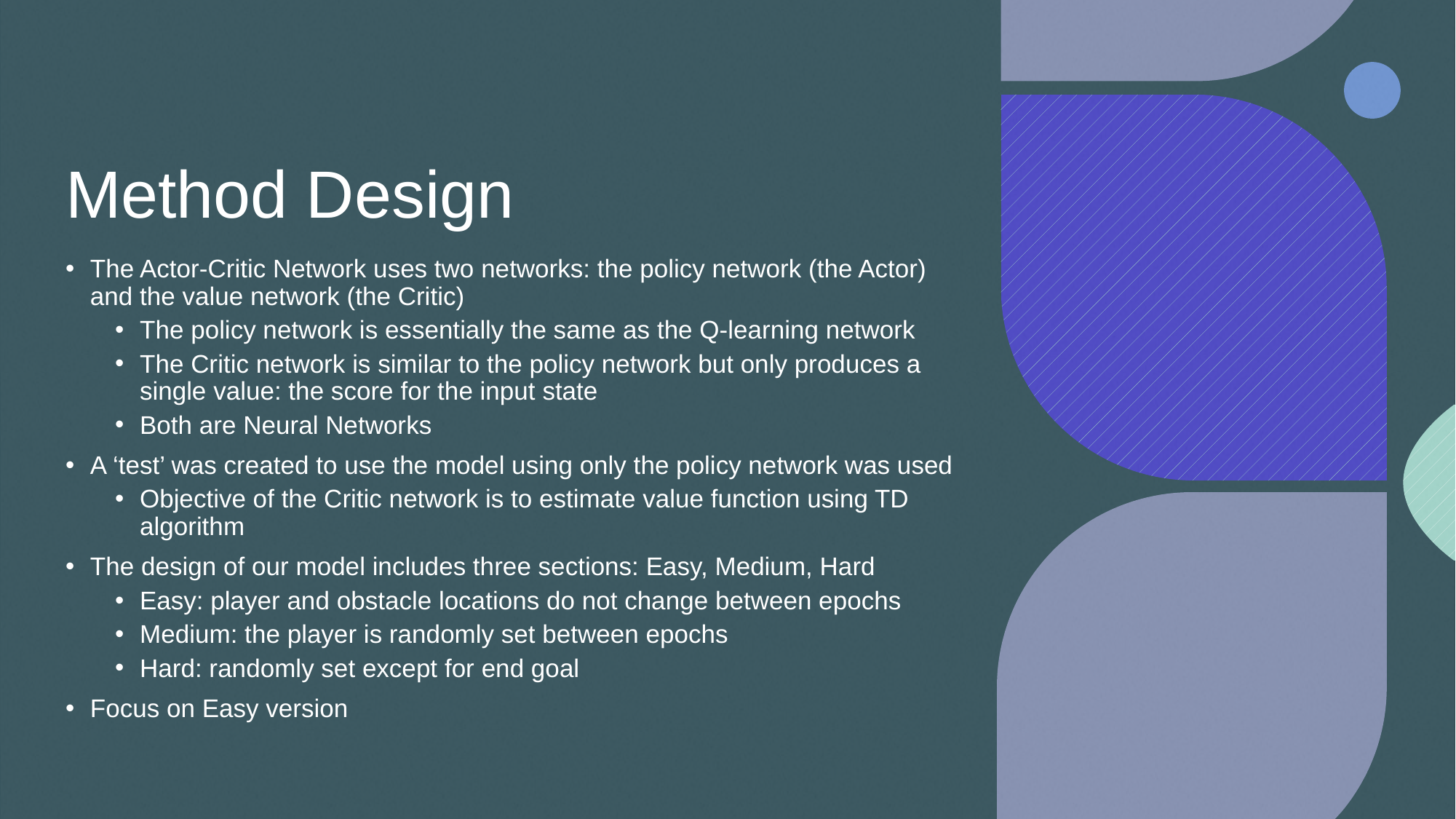

# Method Design
The Actor-Critic Network uses two networks: the policy network (the Actor) and the value network (the Critic)
The policy network is essentially the same as the Q-learning network
The Critic network is similar to the policy network but only produces a single value: the score for the input state
Both are Neural Networks
A ‘test’ was created to use the model using only the policy network was used
Objective of the Critic network is to estimate value function using TD algorithm
The design of our model includes three sections: Easy, Medium, Hard
Easy: player and obstacle locations do not change between epochs
Medium: the player is randomly set between epochs
Hard: randomly set except for end goal
Focus on Easy version